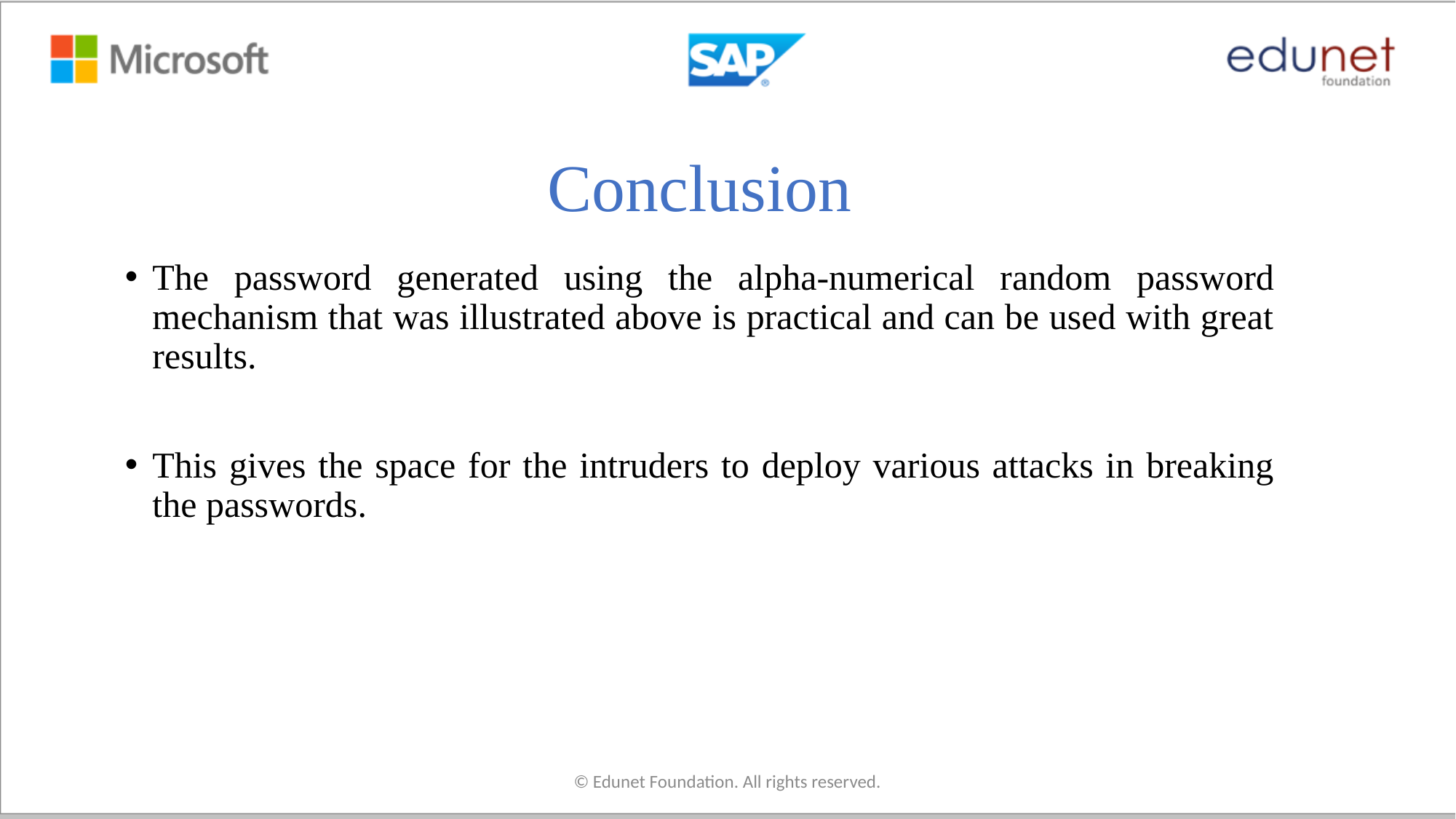

# Conclusion
The password generated using the alpha-numerical random password mechanism that was illustrated above is practical and can be used with great results.

This gives the space for the intruders to deploy various attacks in breaking the passwords.
© Edunet Foundation. All rights reserved.